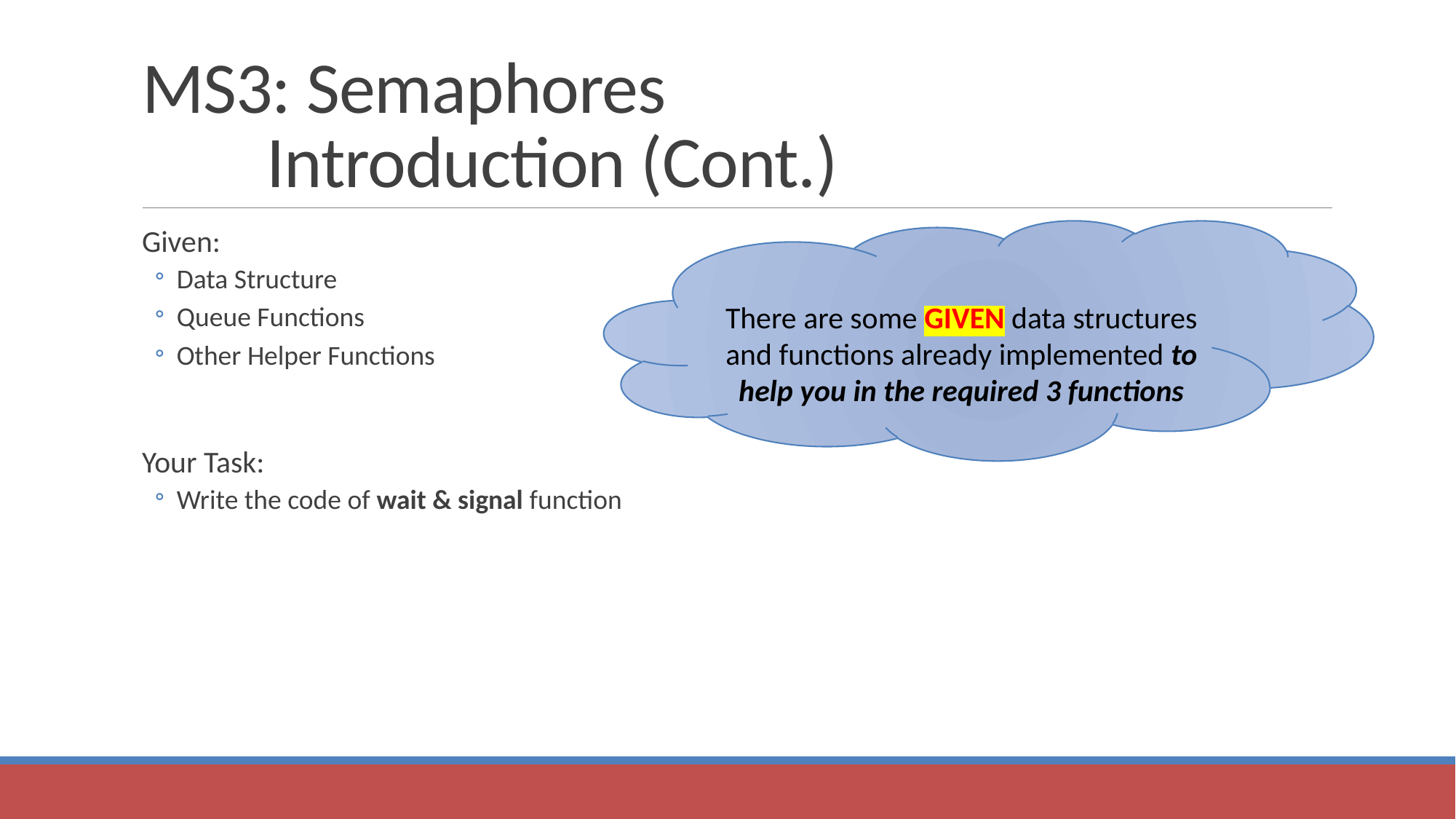

# MS3: Semaphores Introduction (Cont.)

There are some GIVEN data structures and functions already implemented to help you in the required 3 functions
Given:
Data Structure
Queue Functions
Other Helper Functions

Your Task:
Write the code of wait & signal function